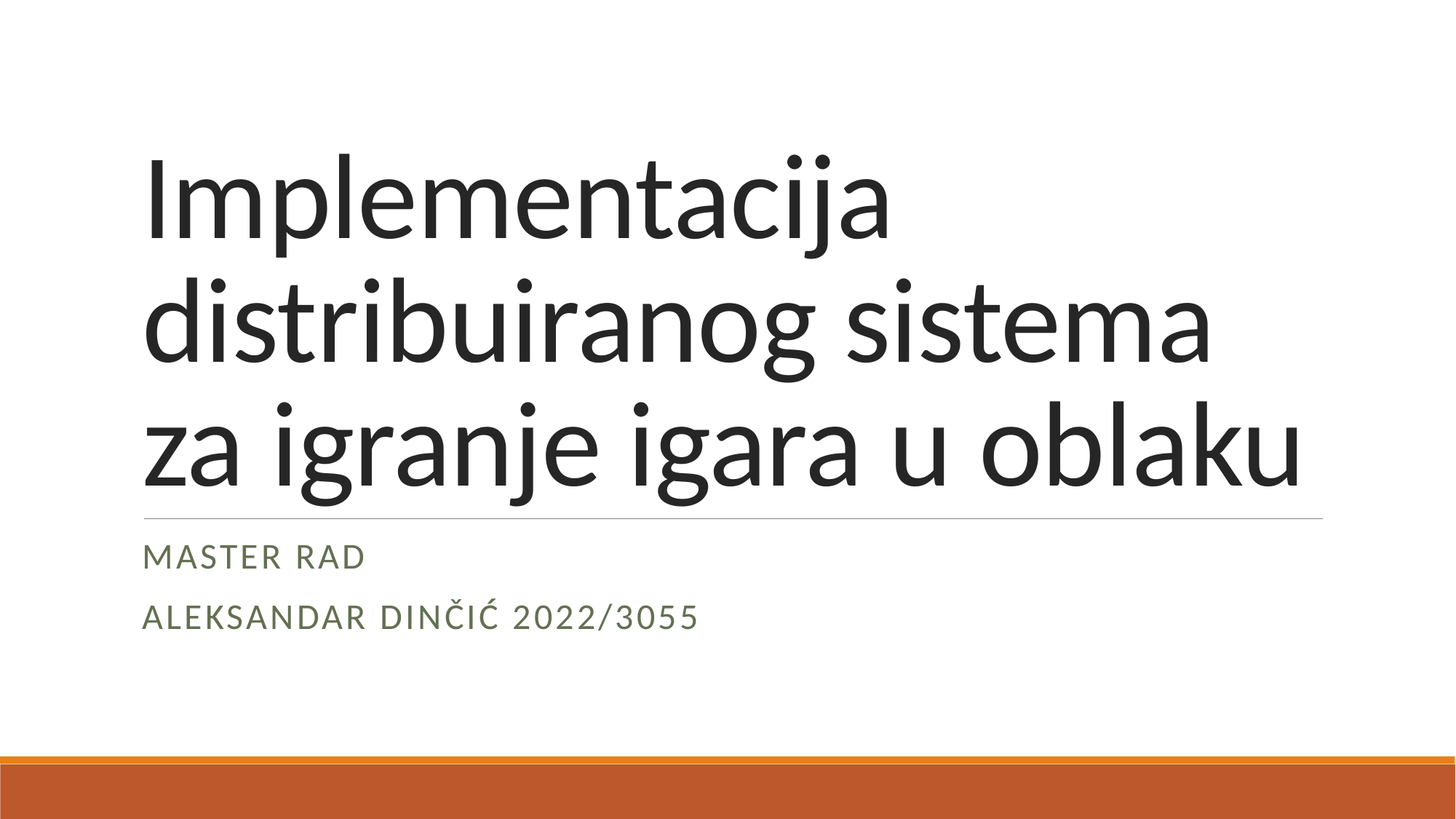

# Implementacija distribuiranog sistema za igranje igara u oblaku
Master rad
Aleksandar dinčić 2022/3055